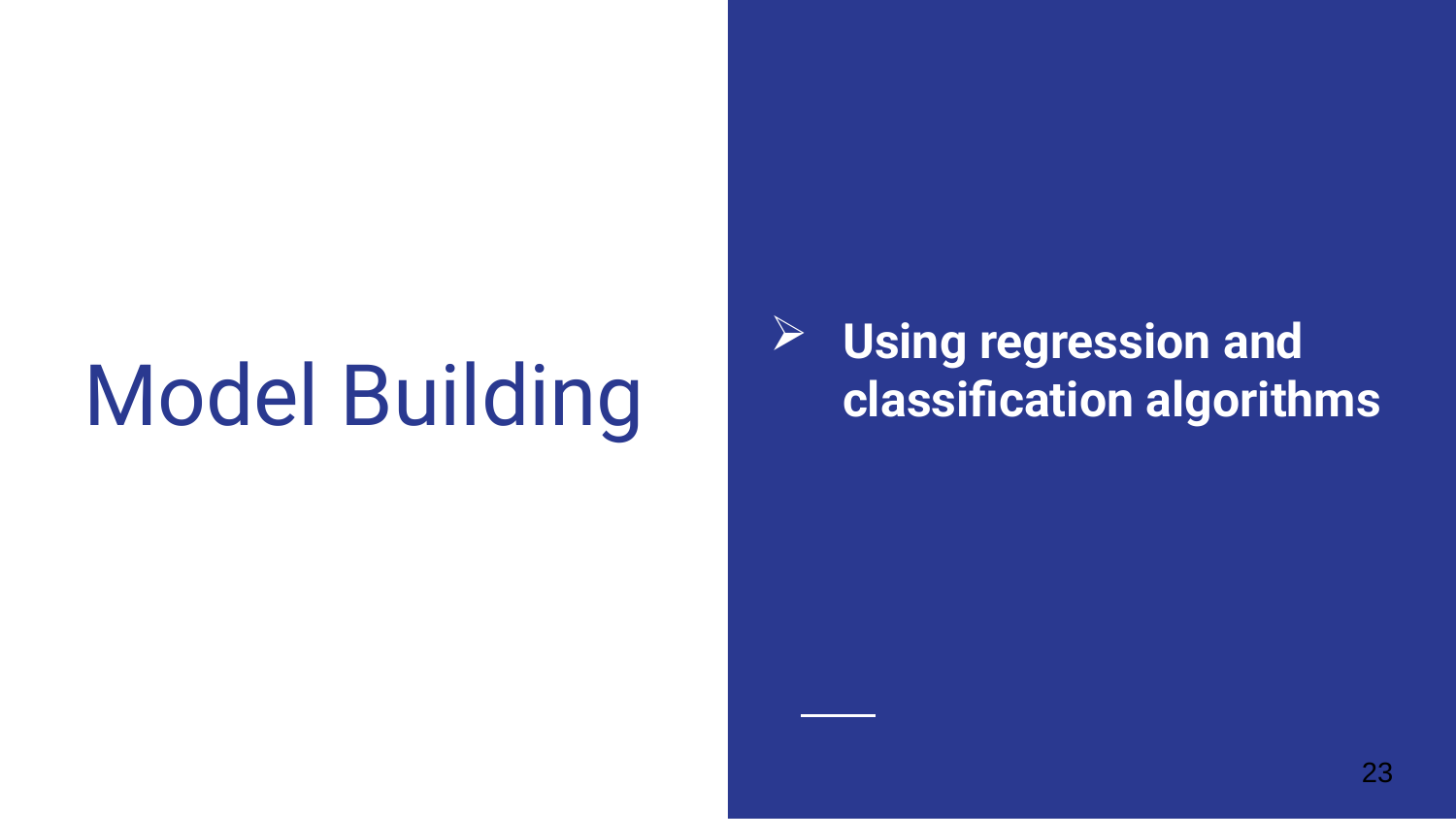

Using regression and classification algorithms

# Model Building
23